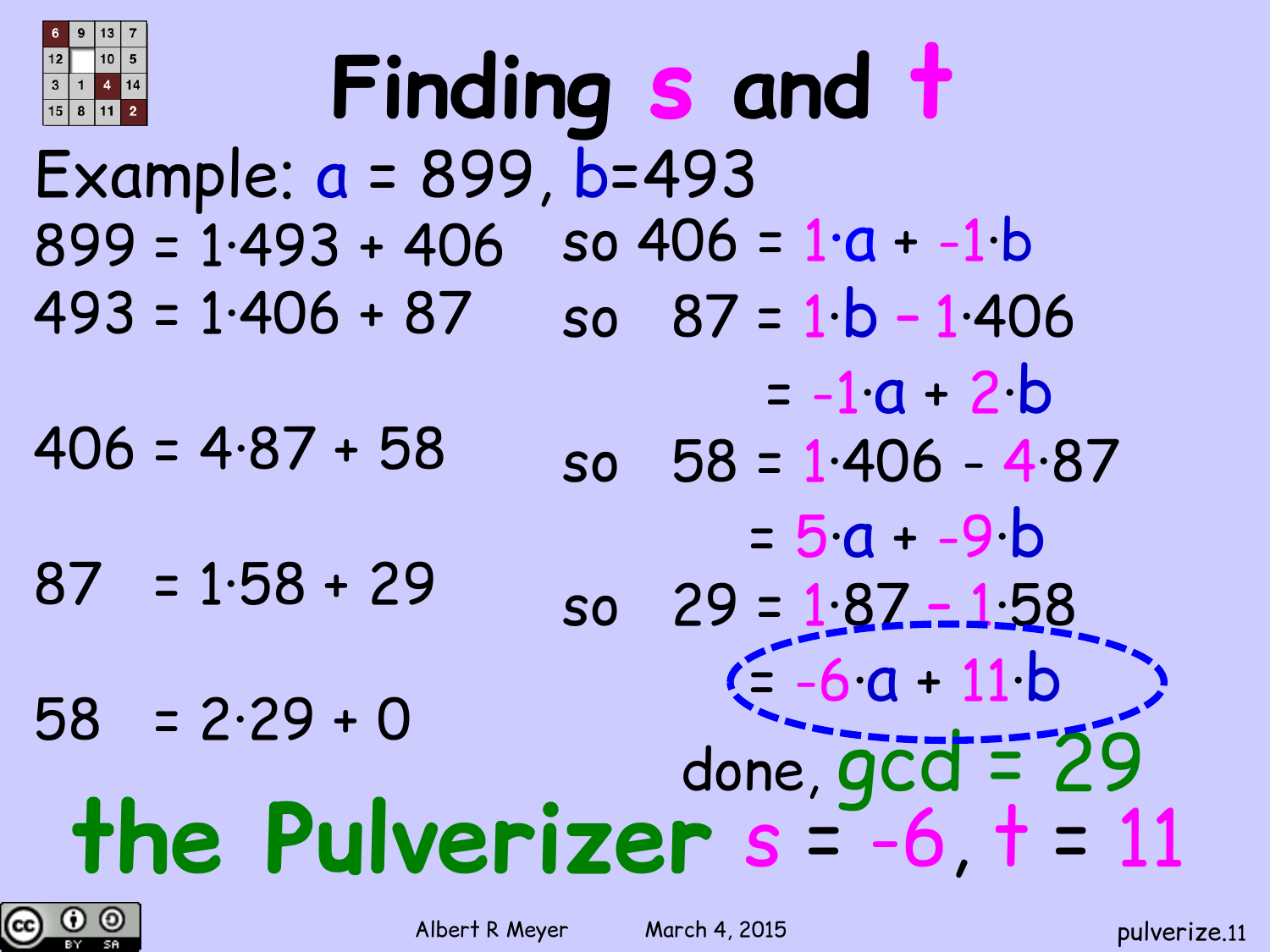

# Finding s and t
Example: a = 899, b=493
899 = 1·493 + 406
493 = 1·406 + 87

406 = 4·87 + 58

87   = 1·58 + 29

58   = 2·29 + 0
so 406 = 1·a + -1·b
so   87 = 1·b – 1·406
            = -1·a + 2∙b
so   58 = 1·406 - 4·87
           = 5·a + -9·b
so   29 = 1·87 – 1·58
           = -6·a + 11∙b
       done, gcd = 29

the Pulverizer
s = -6, t = 11
pulverize.11